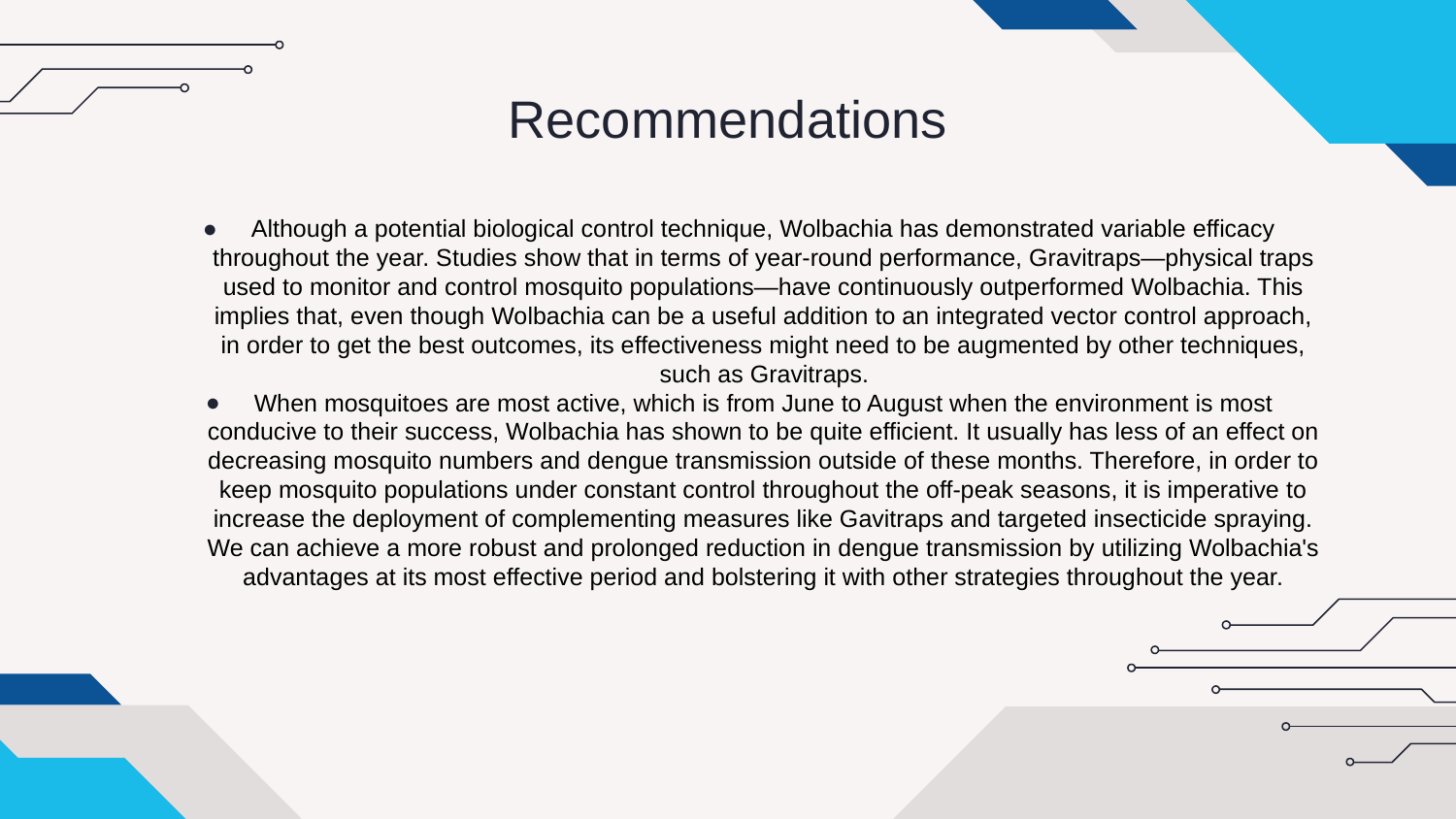

# Recommendations
Although a potential biological control technique, Wolbachia has demonstrated variable efficacy throughout the year. Studies show that in terms of year-round performance, Gravitraps—physical traps used to monitor and control mosquito populations—have continuously outperformed Wolbachia. This implies that, even though Wolbachia can be a useful addition to an integrated vector control approach, in order to get the best outcomes, its effectiveness might need to be augmented by other techniques, such as Gravitraps.
When mosquitoes are most active, which is from June to August when the environment is most conducive to their success, Wolbachia has shown to be quite efficient. It usually has less of an effect on decreasing mosquito numbers and dengue transmission outside of these months. Therefore, in order to keep mosquito populations under constant control throughout the off-peak seasons, it is imperative to increase the deployment of complementing measures like Gavitraps and targeted insecticide spraying. We can achieve a more robust and prolonged reduction in dengue transmission by utilizing Wolbachia's advantages at its most effective period and bolstering it with other strategies throughout the year.